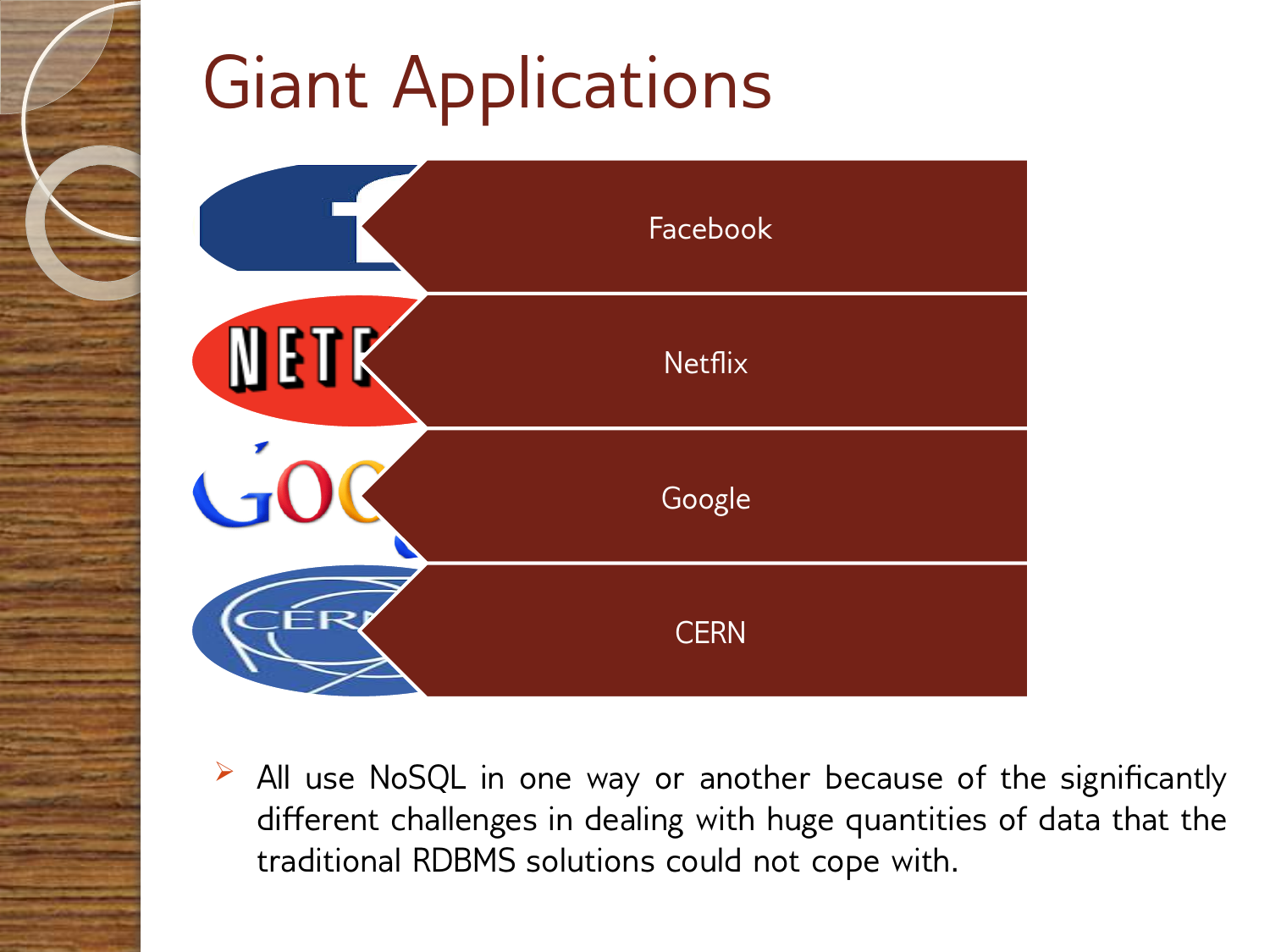

# Giant Applications

All use NoSQL in one way or another because of the significantly different challenges in dealing with huge quantities of data that the traditional RDBMS solutions could not cope with.
Facebook
Netflix
Google
CERN